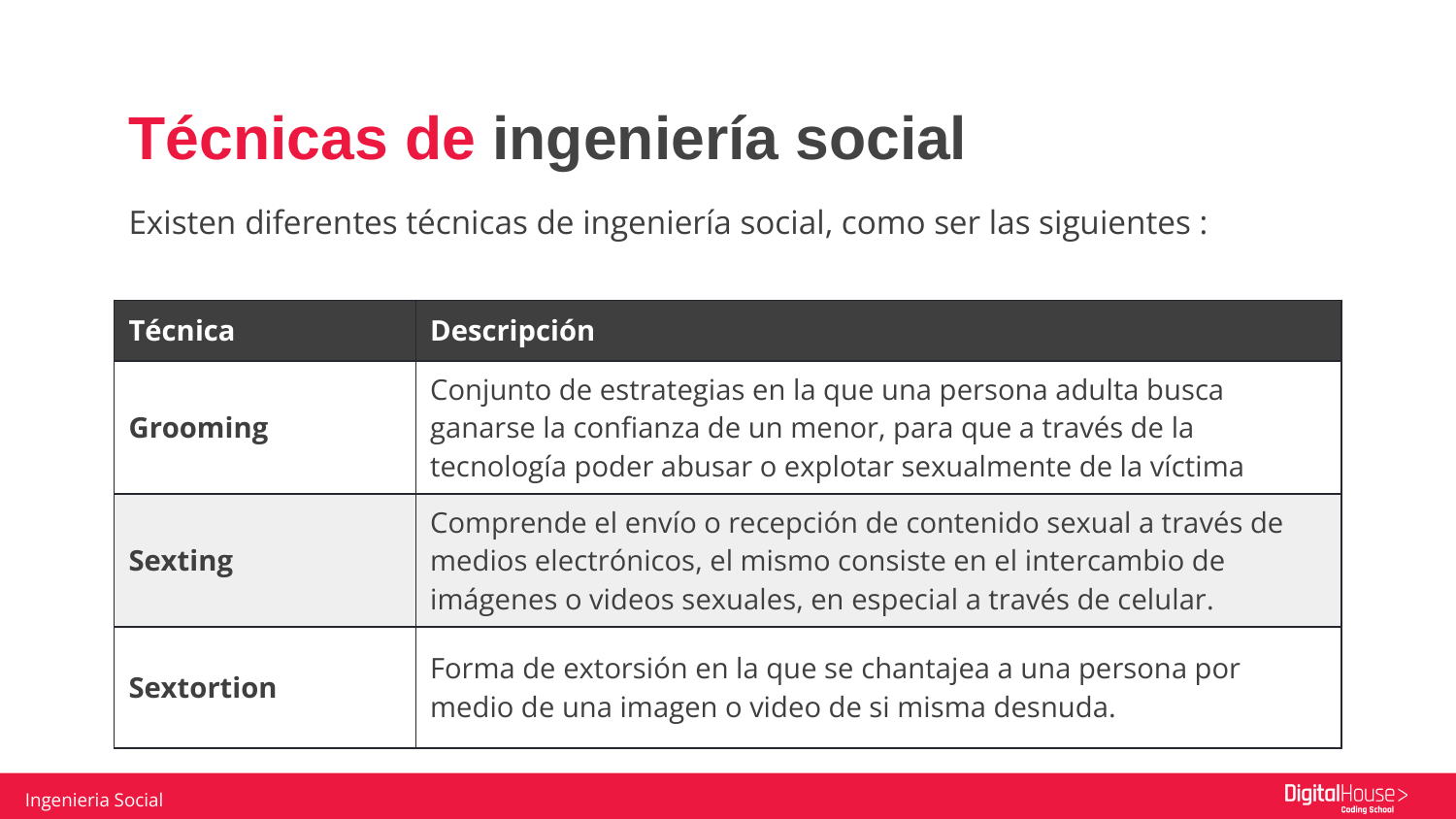

Técnicas de ingeniería social
Existen diferentes técnicas de ingeniería social, como ser las siguientes :
| Técnica | Descripción |
| --- | --- |
| Grooming | Conjunto de estrategias en la que una persona adulta busca ganarse la confianza de un menor, para que a través de la tecnología poder abusar o explotar sexualmente de la víctima |
| Sexting | Comprende el envío o recepción de contenido sexual a través de medios electrónicos, el mismo consiste en el intercambio de imágenes o videos sexuales, en especial a través de celular. |
| Sextortion | Forma de extorsión en la que se chantajea a una persona por medio de una imagen o video de si misma desnuda. |